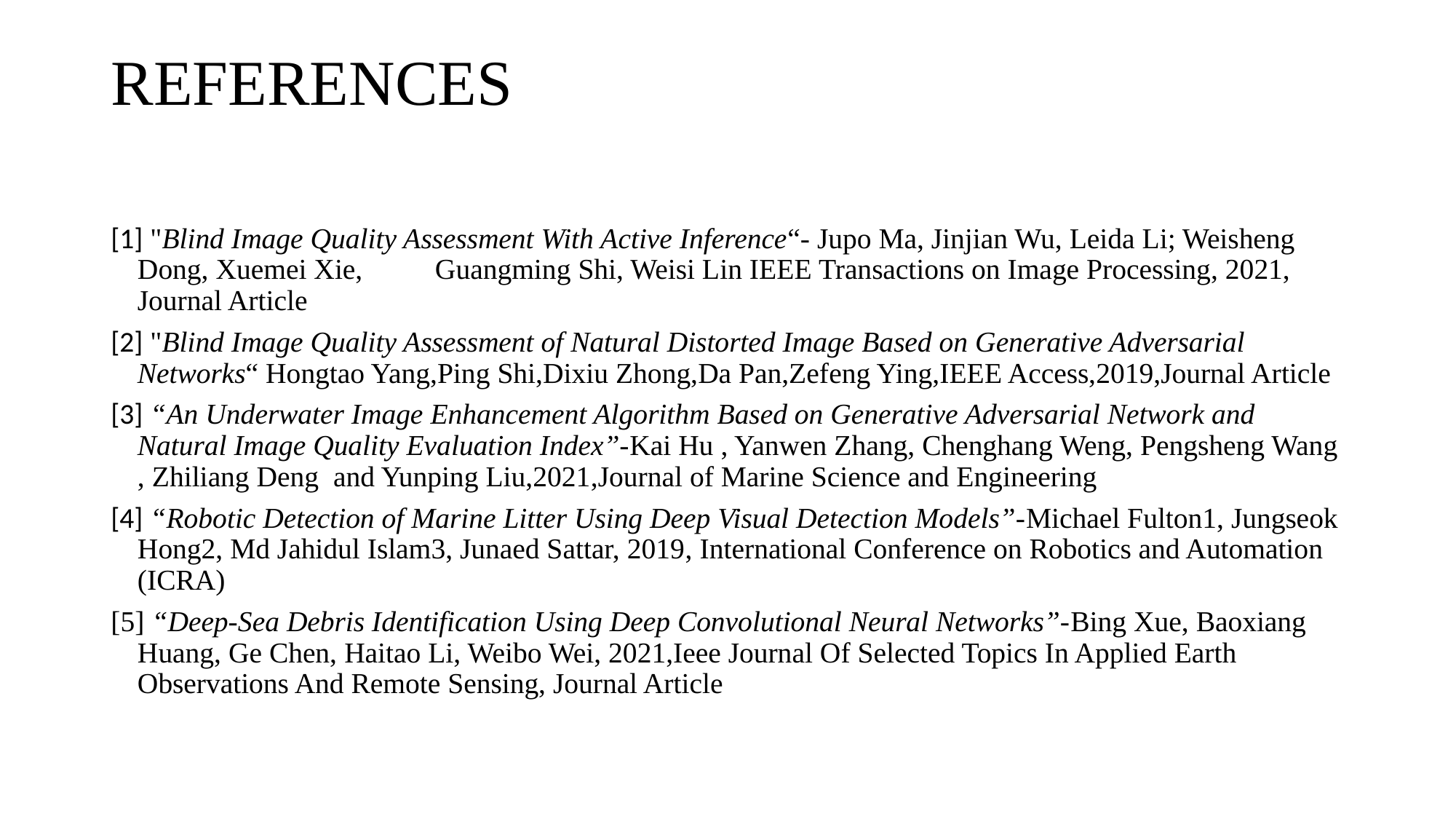

# REFERENCES
[1] "Blind Image Quality Assessment With Active Inference“- Jupo Ma, Jinjian Wu, Leida Li; Weisheng Dong, Xuemei Xie,          Guangming Shi, Weisi Lin IEEE Transactions on Image Processing, 2021, Journal Article
[2] "Blind Image Quality Assessment of Natural Distorted Image Based on Generative Adversarial Networks“ Hongtao Yang,Ping Shi,Dixiu Zhong,Da Pan,Zefeng Ying,IEEE Access,2019,Journal Article
[3] “An Underwater Image Enhancement Algorithm Based on Generative Adversarial Network and Natural Image Quality Evaluation Index”-Kai Hu , Yanwen Zhang, Chenghang Weng, Pengsheng Wang , Zhiliang Deng  and Yunping Liu,2021,Journal of Marine Science and Engineering
[4] “Robotic Detection of Marine Litter Using Deep Visual Detection Models”-Michael Fulton1, Jungseok Hong2, Md Jahidul Islam3, Junaed Sattar, 2019, International Conference on Robotics and Automation (ICRA)
[5] “Deep-Sea Debris Identification Using Deep Convolutional Neural Networks”-Bing Xue, Baoxiang Huang, Ge Chen, Haitao Li, Weibo Wei, 2021,Ieee Journal Of Selected Topics In Applied Earth Observations And Remote Sensing, Journal Article